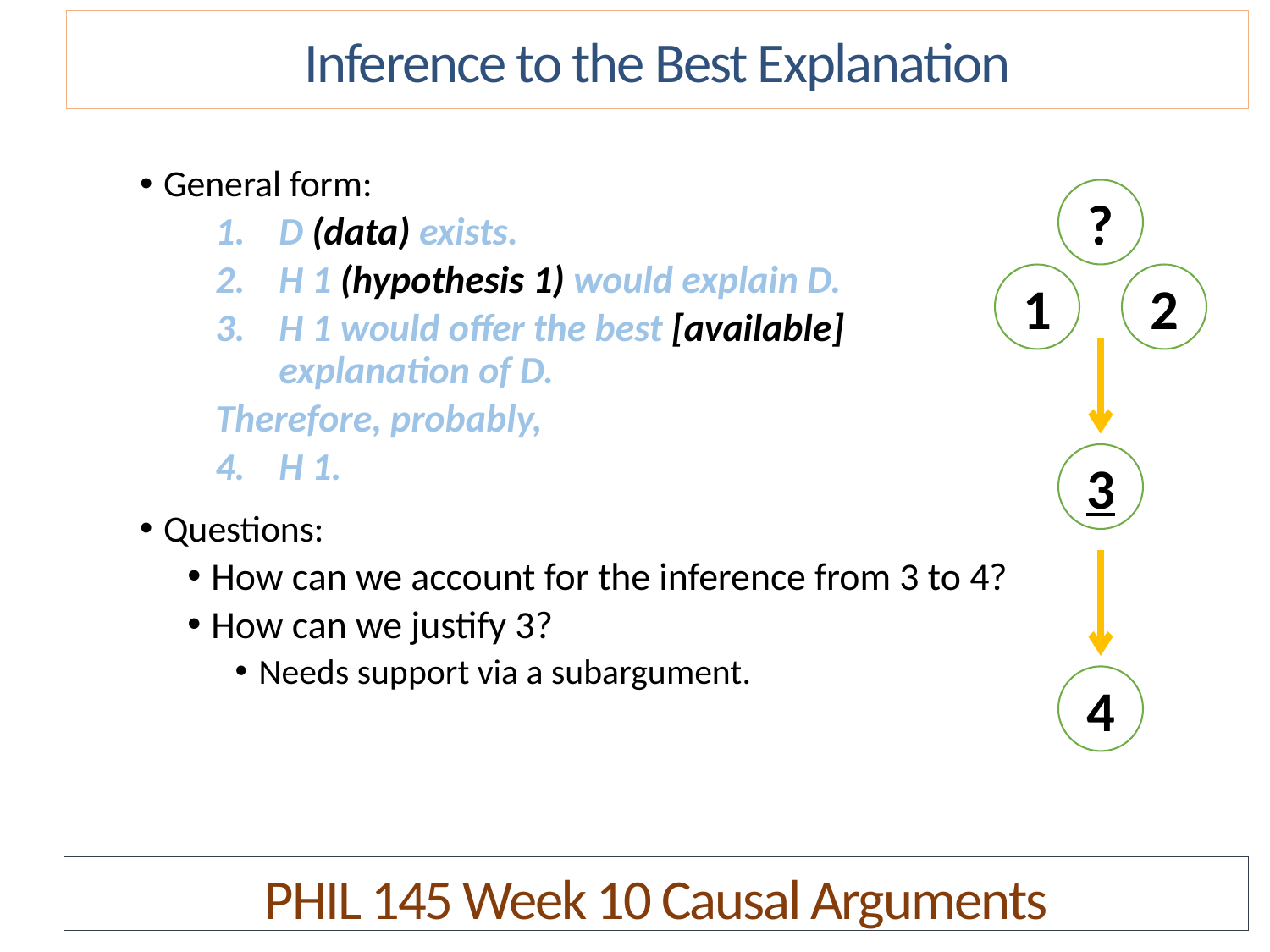

Inference to the Best Explanation
General form:
D (data) exists.
H 1 (hypothesis 1) would explain D.
H 1 would offer the best [available] explanation of D.
Therefore, probably,
H 1.
Questions:
How can we account for the inference from 3 to 4?
How can we justify 3?
Needs support via a subargument.
?
1
2
3
4
PHIL 145 Week 10 Causal Arguments